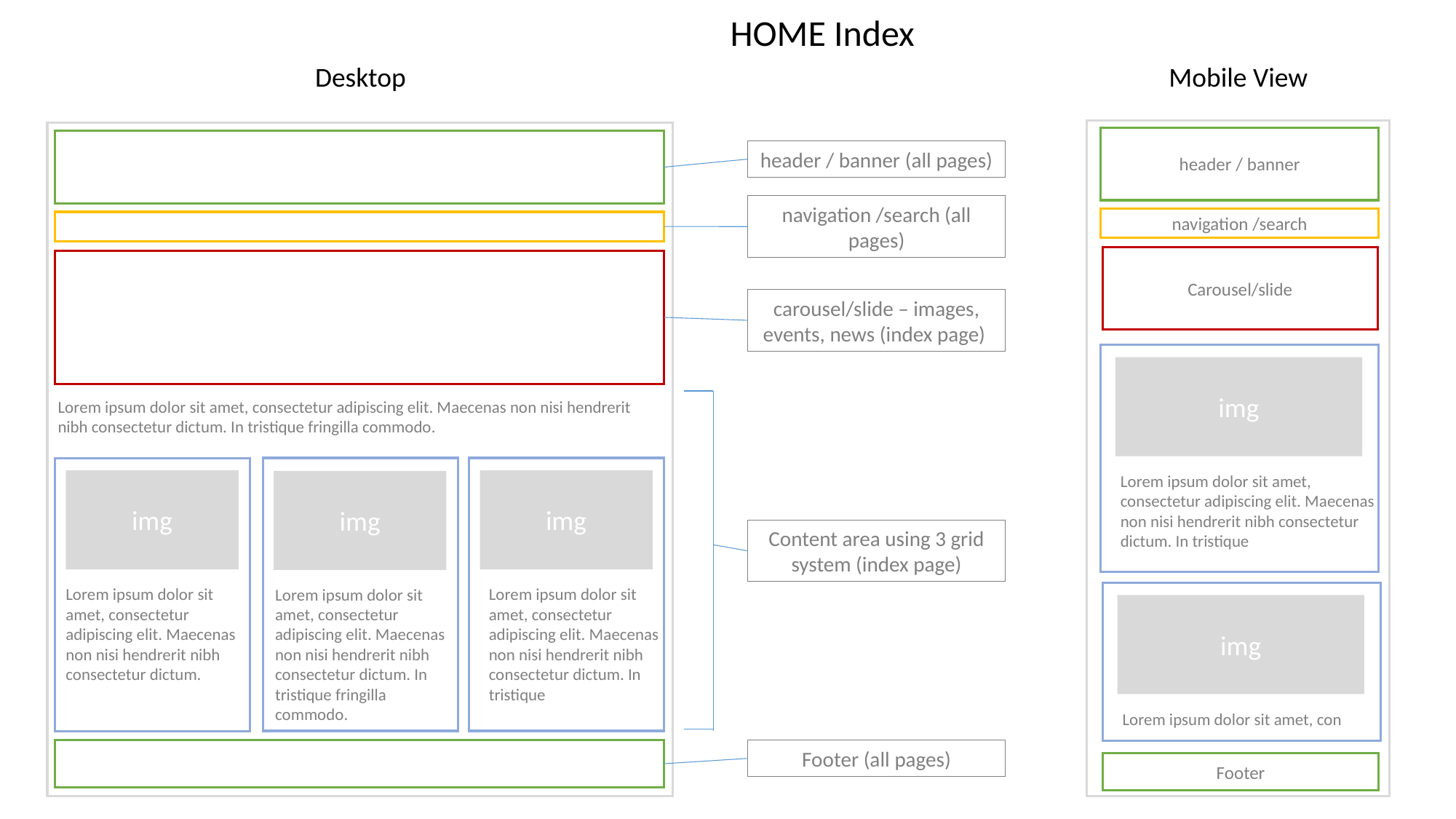

HOME Index
Desktop
Mobile View

header / banner

header / banner (all pages)
navigation /search (all pages)
navigation /search

Carousel/slide

carousel/slide – images, events, news (index page)

img
Lorem ipsum dolor sit amet, consectetur adipiscing elit. Maecenas non nisi hendrerit nibh consectetur dictum. In tristique fringilla commodo.

Lorem ipsum dolor sit amet, consectetur adipiscing elit. Maecenas non nisi hendrerit nibh consectetur dictum. In tristique
img
img
img
Content area using 3 grid system (index page)
Lorem ipsum dolor sit amet, consectetur adipiscing elit. Maecenas non nisi hendrerit nibh consectetur dictum.
Lorem ipsum dolor sit amet, consectetur adipiscing elit. Maecenas non nisi hendrerit nibh consectetur dictum. In tristique
Lorem ipsum dolor sit amet, consectetur adipiscing elit. Maecenas non nisi hendrerit nibh consectetur dictum. In tristique fringilla commodo.

img
Lorem ipsum dolor sit amet, con

Footer (all pages)
Footer